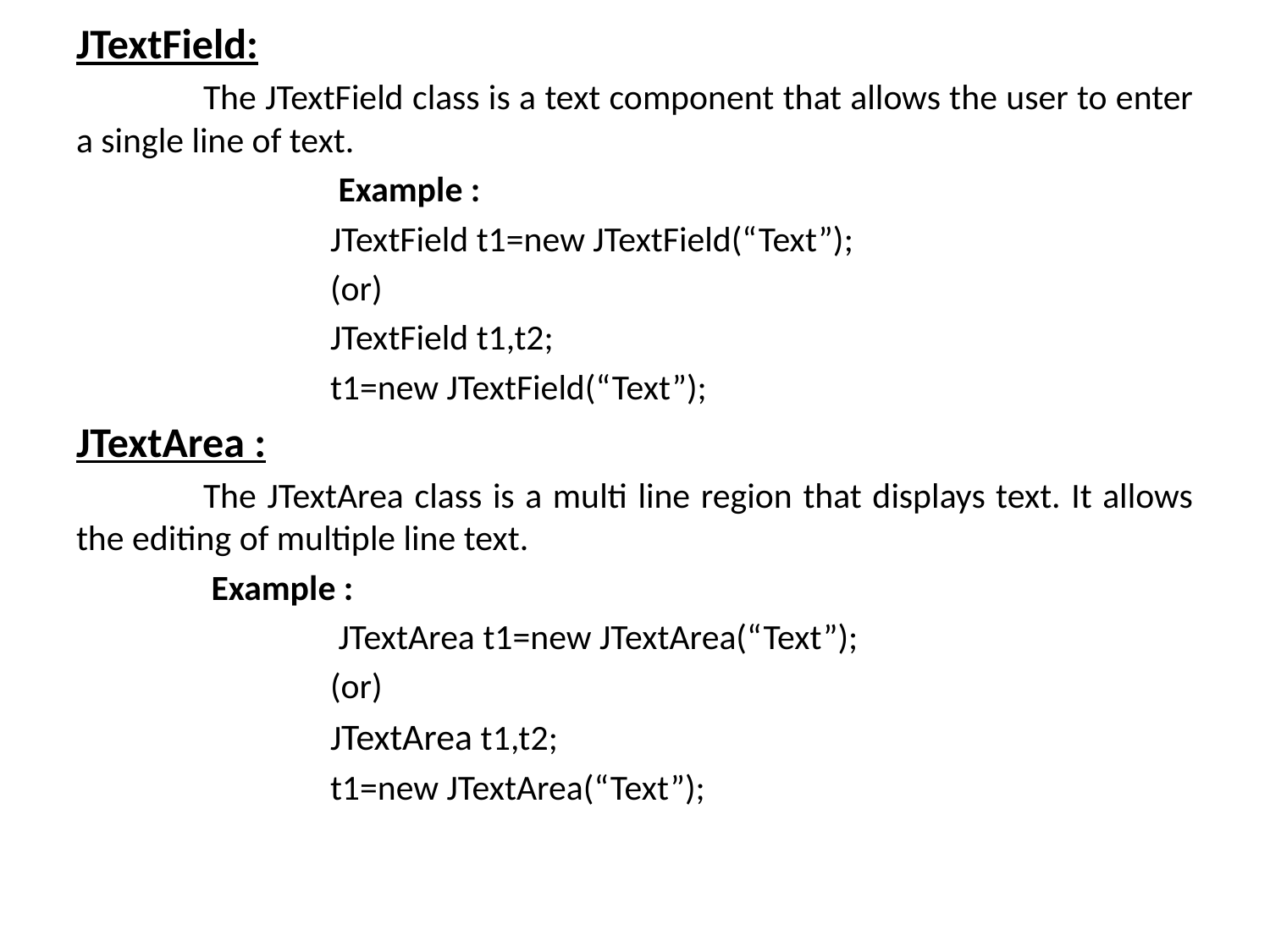

JTextField:
	The JTextField class is a text component that allows the user to enter a single line of text.
		 Example :
		JTextField t1=new JTextField(“Text”);
		(or)
		JTextField t1,t2;
		t1=new JTextField(“Text”);
JTextArea :
	The JTextArea class is a multi line region that displays text. It allows the editing of multiple line text.
	 Example :
		 JTextArea t1=new JTextArea(“Text”);
		(or)
		JTextArea t1,t2;
		t1=new JTextArea(“Text”);